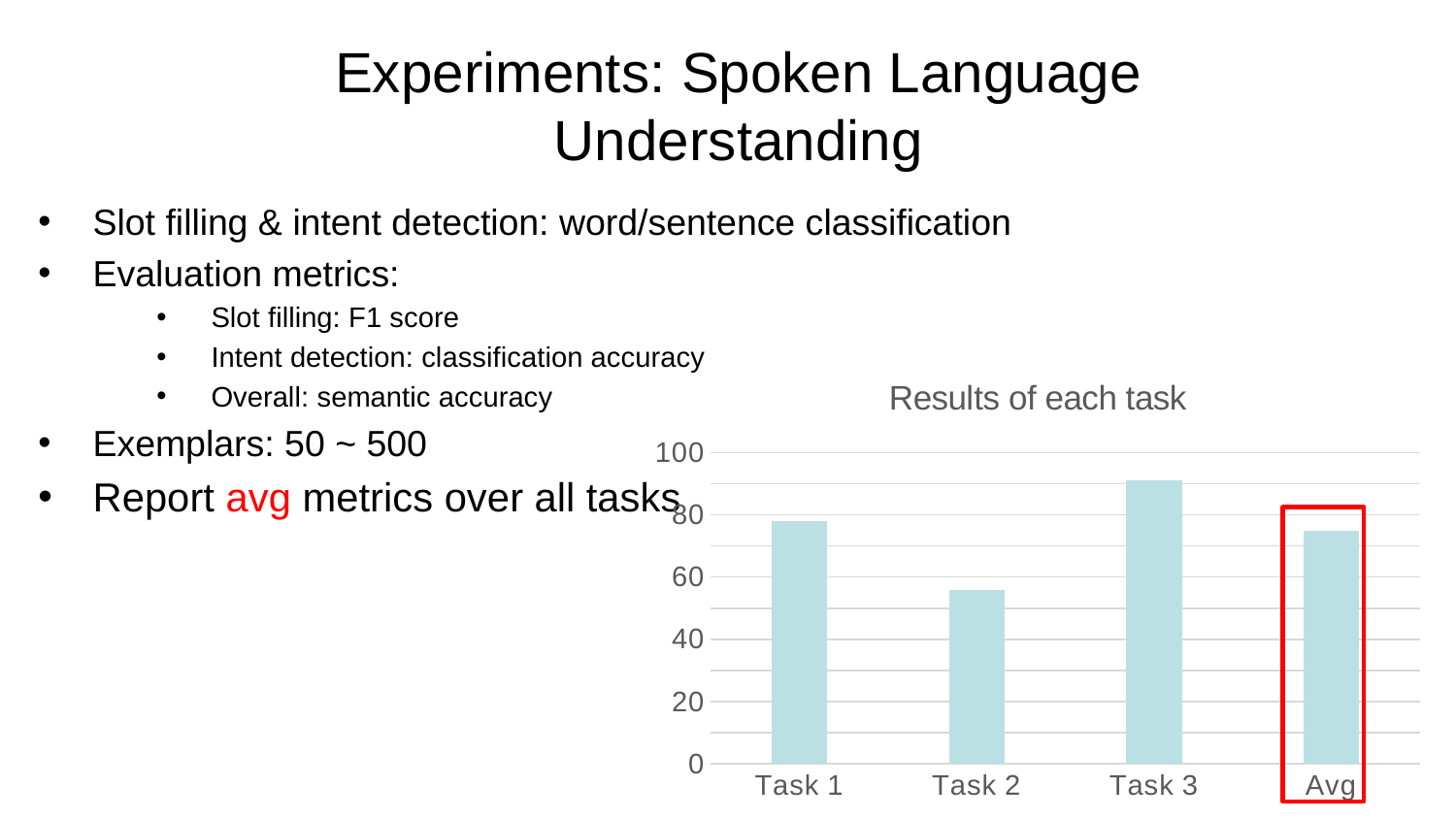

# Experiments: Spoken Language Understanding
Slot filling & intent detection: word/sentence classification
Evaluation metrics:
Slot filling: F1 score
Intent detection: classification accuracy
Overall: semantic accuracy
Exemplars: 50 ~ 500
Report avg metrics over all tasks

### Chart: Results of each task

| Category |  |
|---|---|
| Task 1 | 78.0 |
| Task 2 | 56.0 |
| Task 3 | 91.0 |
| Avg | 75.0 |